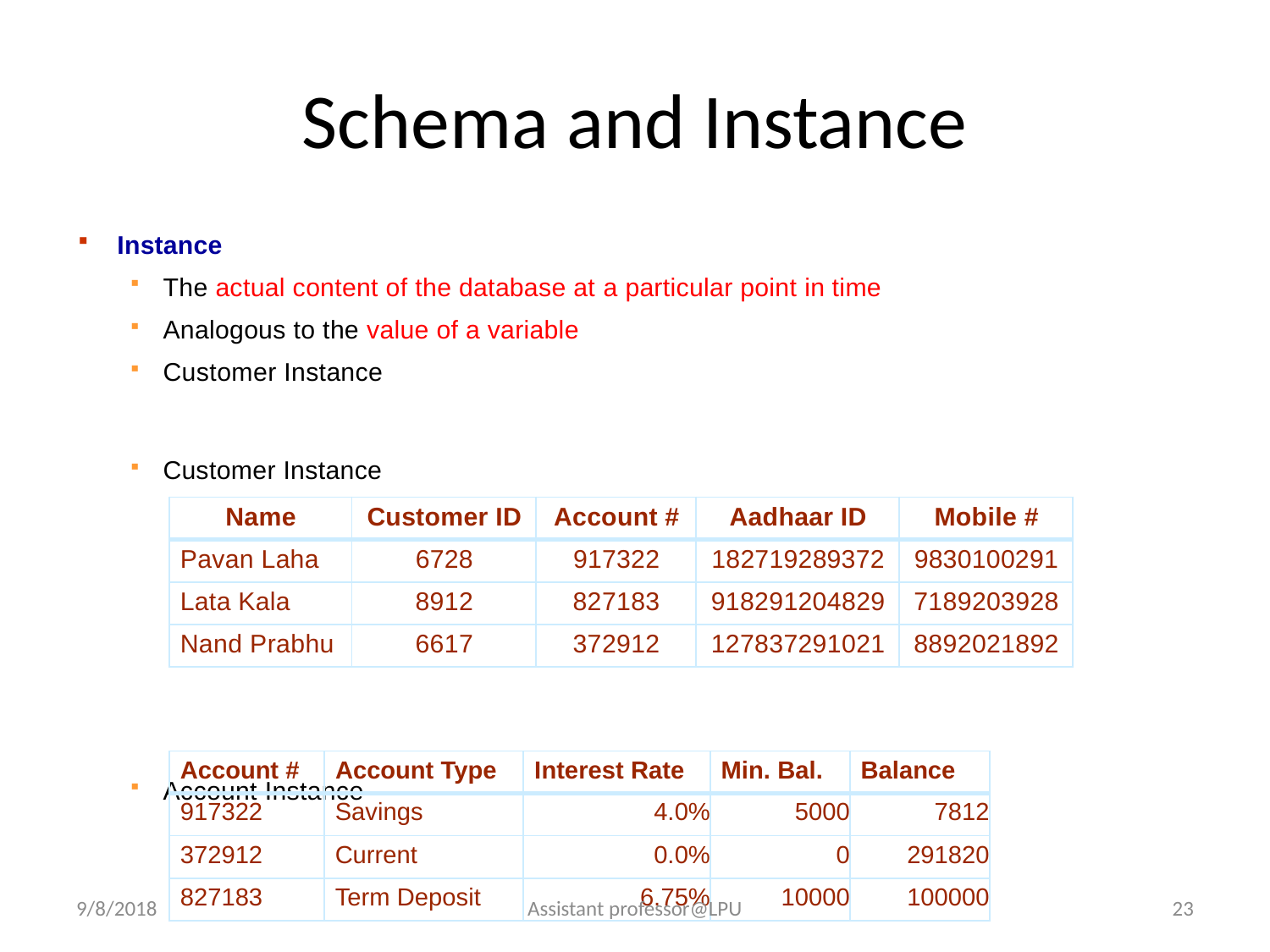

# Schema and Instance
Instance
The actual content of the database at a particular point in time
Analogous to the value of a variable
Customer Instance

Customer Instance

Account Instance

| Name | Customer ID | Account # | Aadhaar ID | Mobile # |
| --- | --- | --- | --- | --- |
| Pavan Laha | 6728 | 917322 | 182719289372 | 9830100291 |
| Lata Kala | 8912 | 827183 | 918291204829 | 7189203928 |
| Nand Prabhu | 6617 | 372912 | 127837291021 | 8892021892 |
| Account # | Account Type | Interest Rate | Min. Bal. | Balance |
| --- | --- | --- | --- | --- |
| 917322 | Savings | 4.0% | 5000 | 7812 |
| 372912 | Current | 0.0% | 0 | 291820 |
| 827183 | Term Deposit | 6.75% | 10000 | 100000 |
9/8/2018
Assistant professor@LPU
23